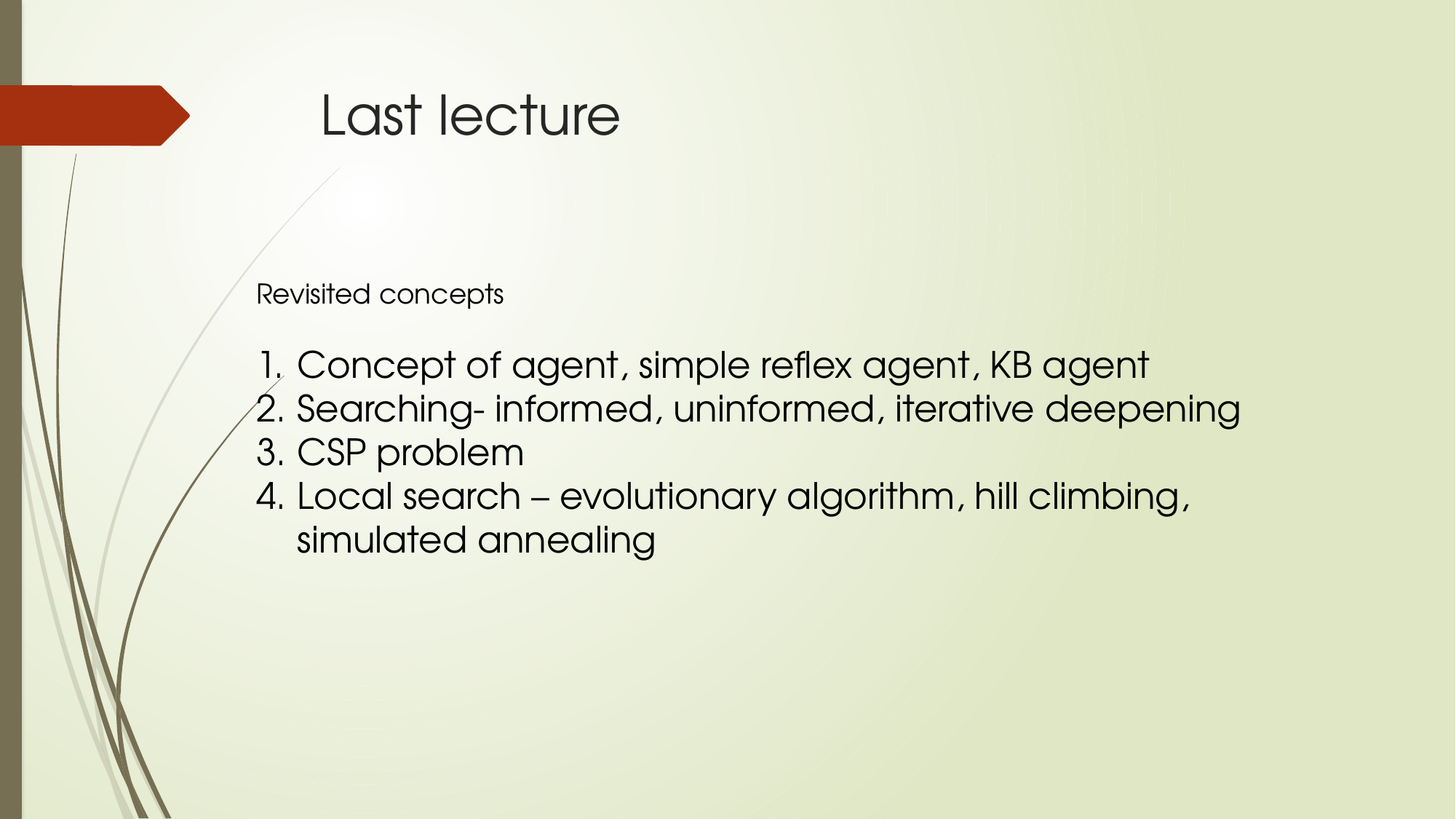

# Last lecture
Revisited concepts

Concept of agent, simple reflex agent, KB agent
Searching- informed, uninformed, iterative deepening
CSP problem
Local search – evolutionary algorithm, hill climbing, simulated annealing